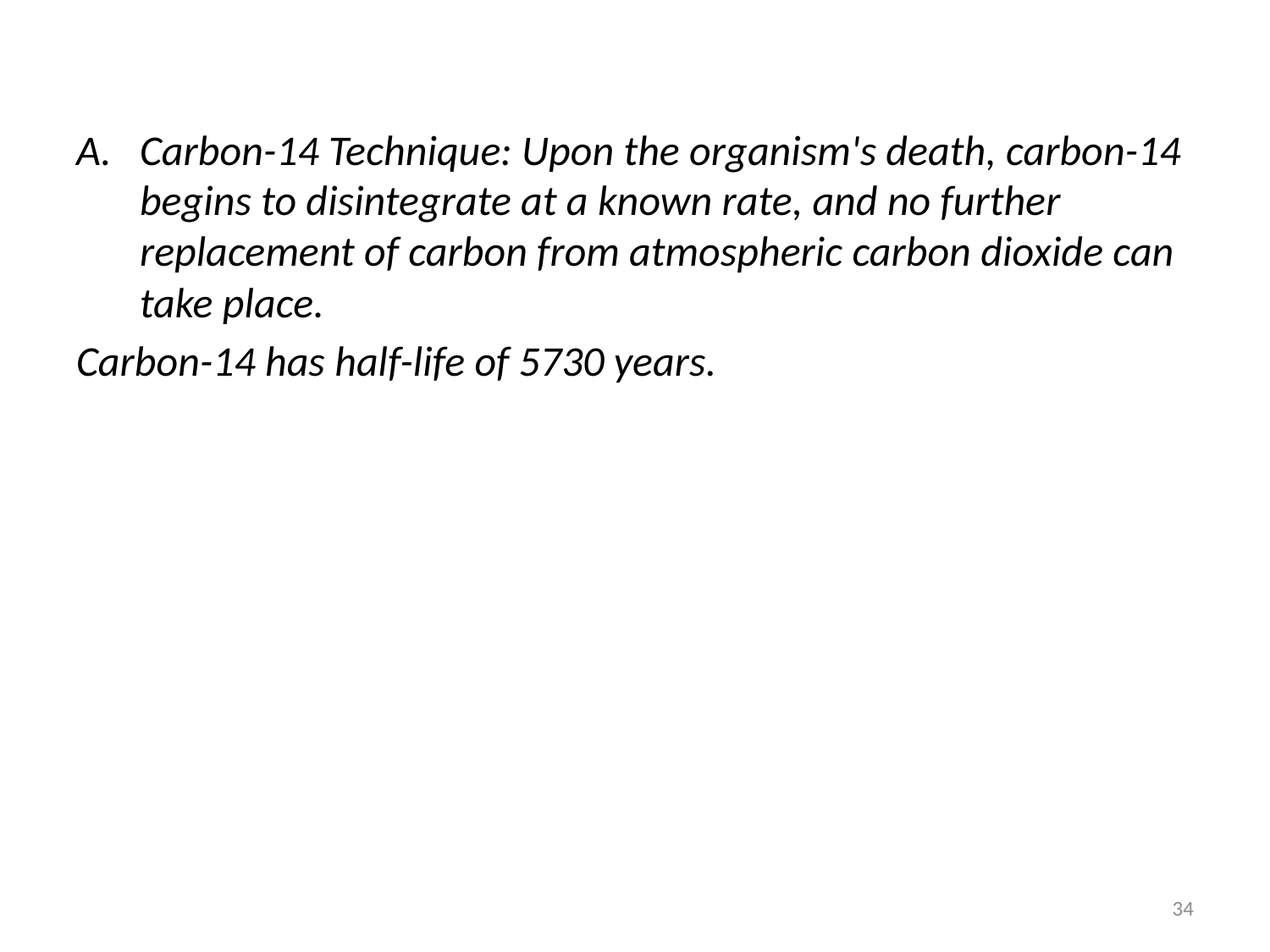

#
Carbon-14 Technique: Upon the organism's death, carbon-14 begins to disintegrate at a known rate, and no further replacement of carbon from atmospheric carbon dioxide can take place.
Carbon-14 has half-life of 5730 years.

34